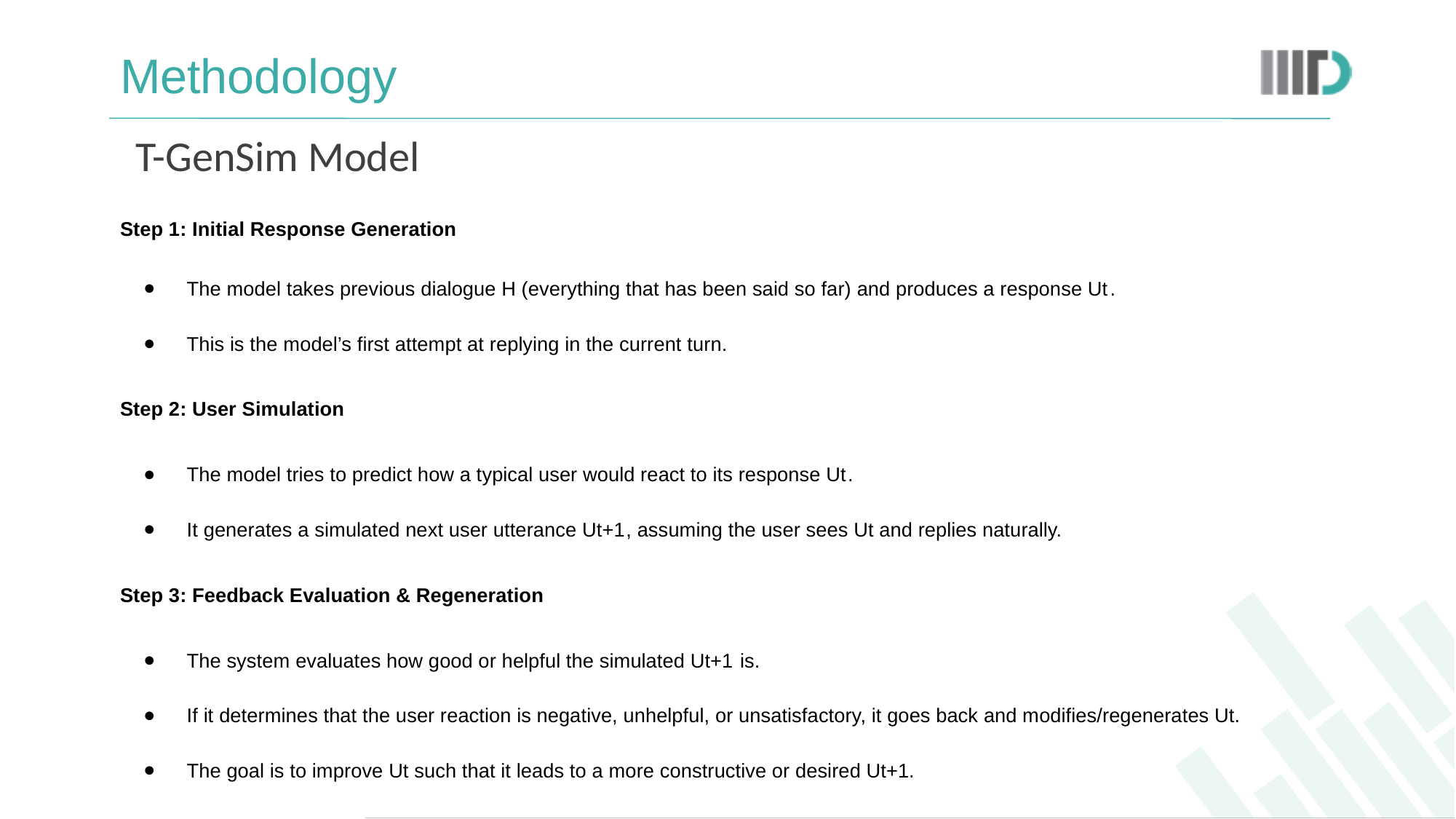

# Methodology
T-GenSim Model

Step 1: Initial Response Generation
The model takes previous dialogue H (everything that has been said so far) and produces a response Ut​.
This is the model’s first attempt at replying in the current turn.
Step 2: User Simulation
The model tries to predict how a typical user would react to its response Ut​.
It generates a simulated next user utterance Ut+1​, assuming the user sees Ut and replies naturally.
Step 3: Feedback Evaluation & Regeneration
The system evaluates how good or helpful the simulated Ut+1​ is.
If it determines that the user reaction is negative, unhelpful, or unsatisfactory, it goes back and modifies/regenerates Ut.
The goal is to improve Ut such that it leads to a more constructive or desired Ut+1.